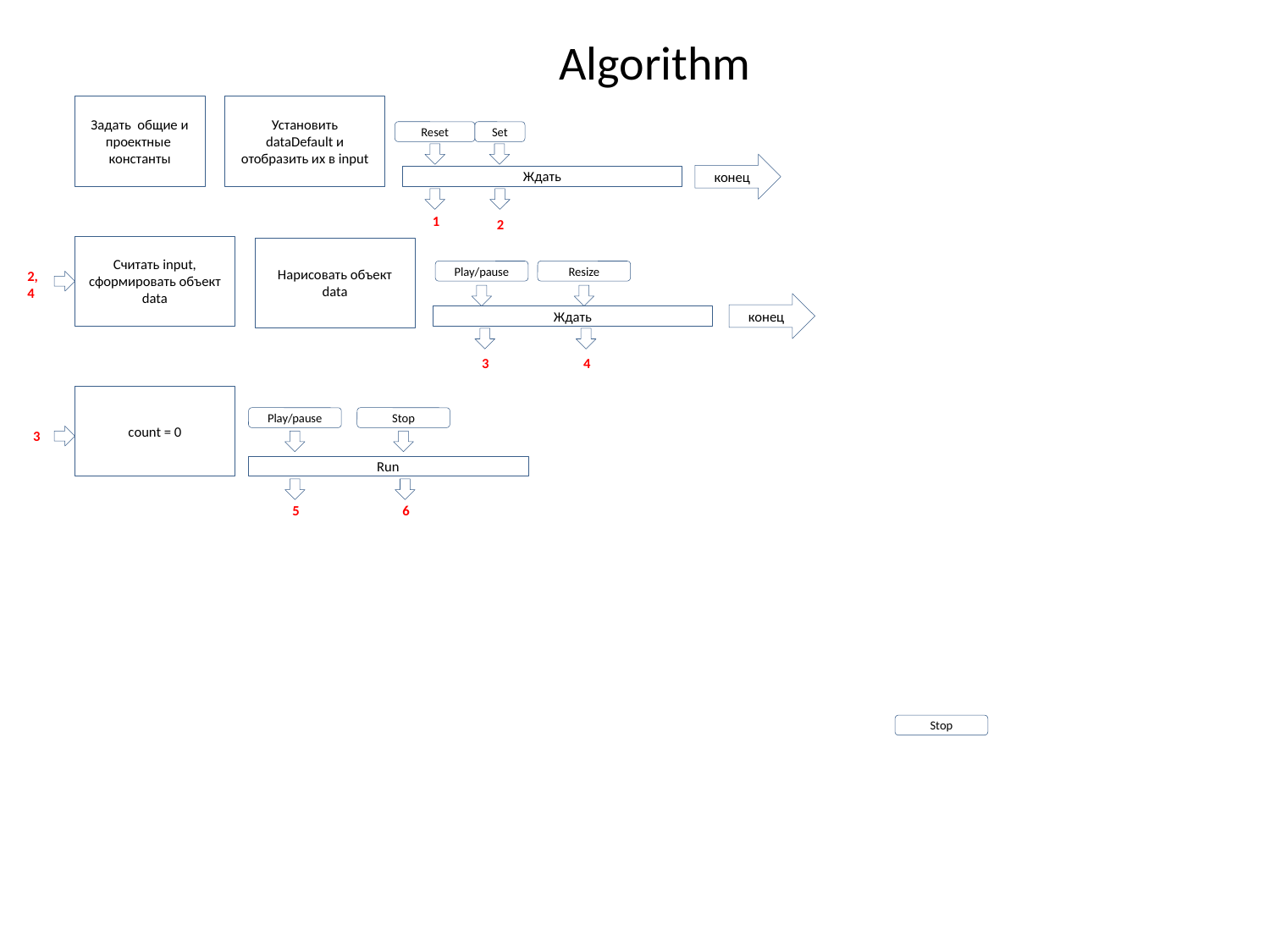

# Algorithm
Задать  общие и проектные  константы
Установить dataDefault и отобразить их в input
Reset
Set

конец
Ждать

1
2
Считать input, сформировать объект
data
Нарисовать объект
data
2, 4
Play/pause
Resize

конец
Ждать

3
4
count = 0
Play/pause
Stop
3

Run

5
6
Stop